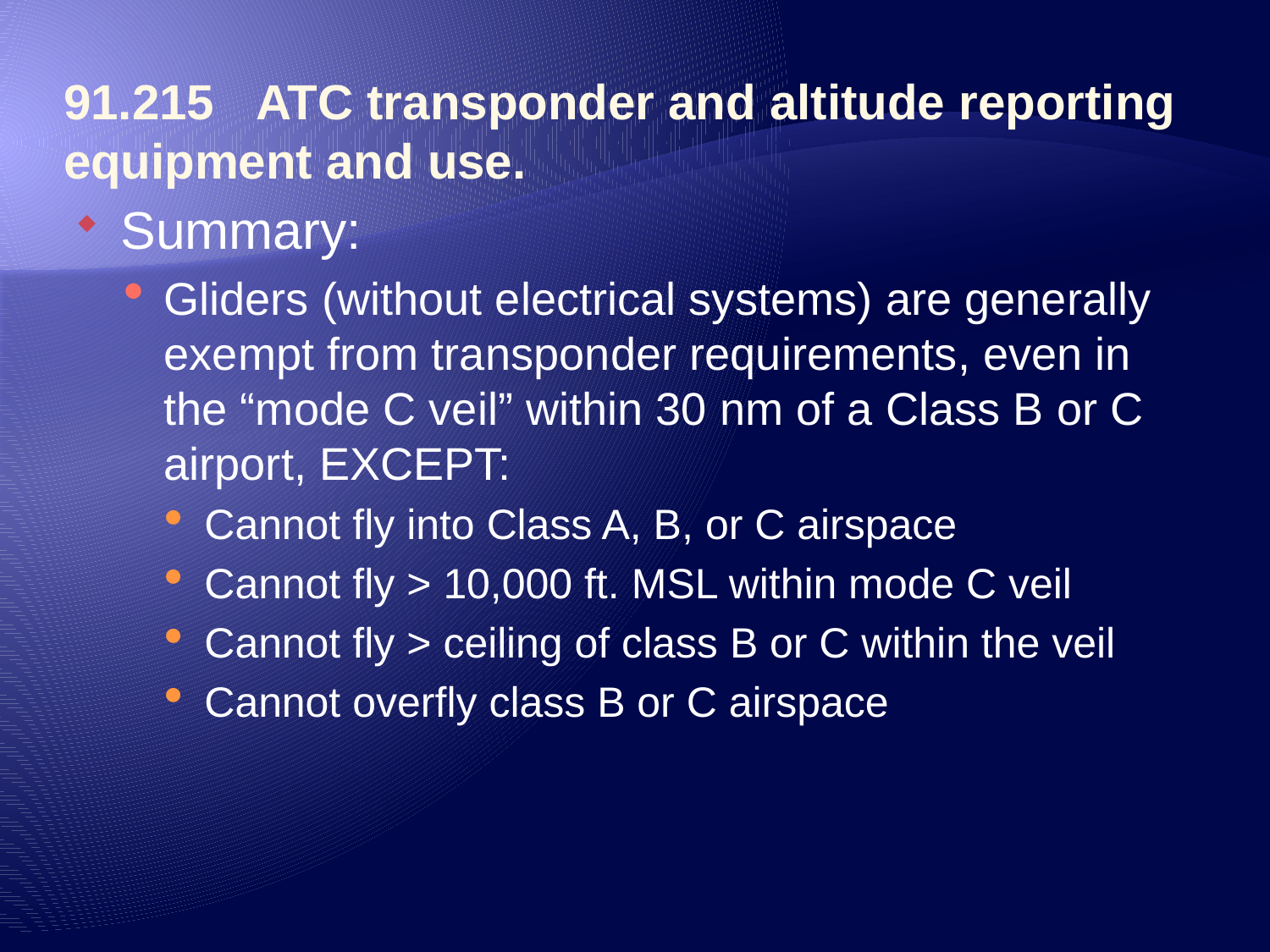

# 91.215   ATC transponder and altitude reporting equipment and use.
Summary:
Gliders (without electrical systems) are generally exempt from transponder requirements, even in the “mode C veil” within 30 nm of a Class B or C airport, EXCEPT:
Cannot fly into Class A, B, or C airspace
Cannot fly > 10,000 ft. MSL within mode C veil
Cannot fly > ceiling of class B or C within the veil
Cannot overfly class B or C airspace